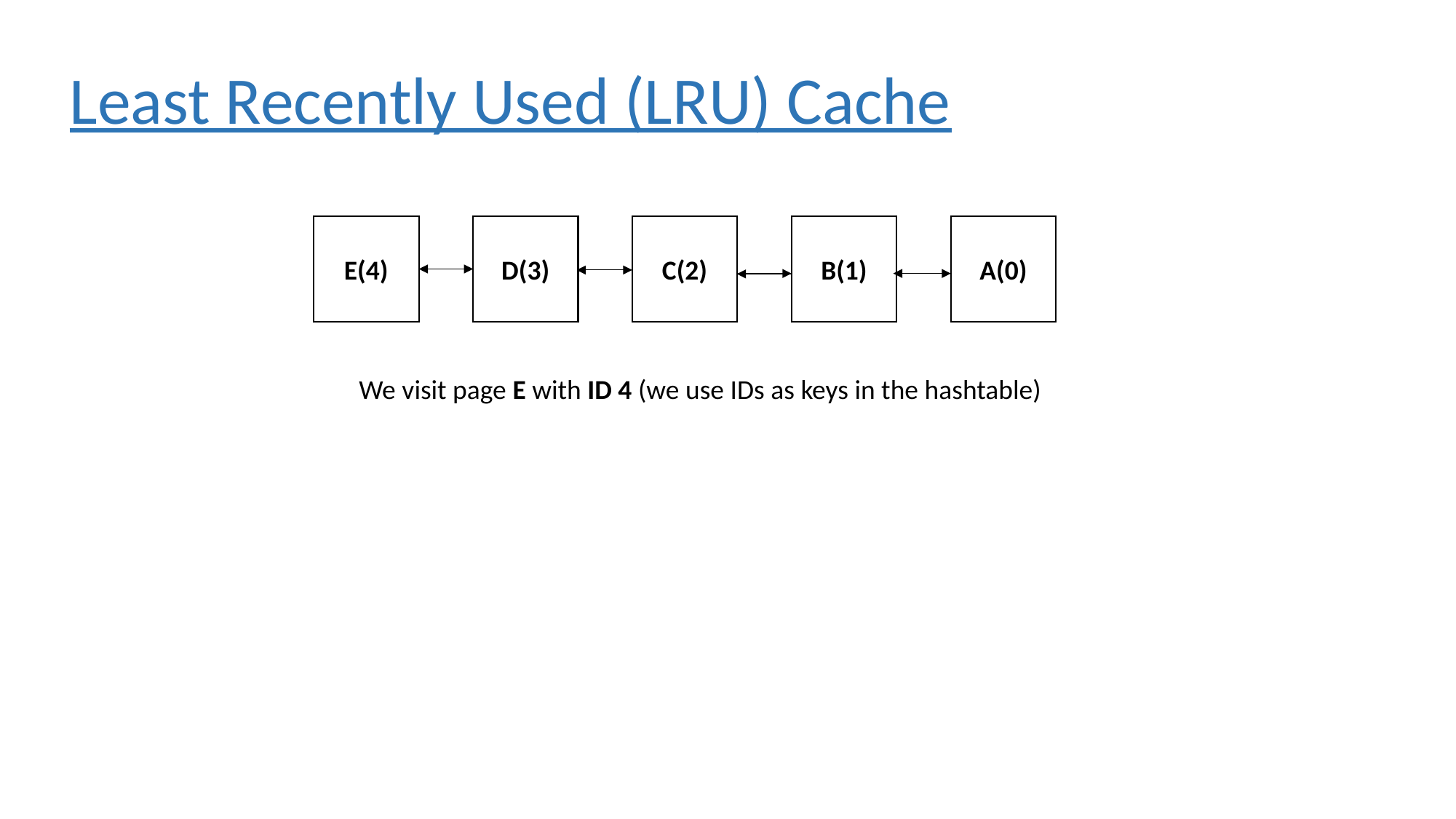

# Least Recently Used (LRU) Cache
D(3)
C(2)
B(1)
A(0)
E(4)
We visit page E with ID 4 (we use IDs as keys in the hashtable)